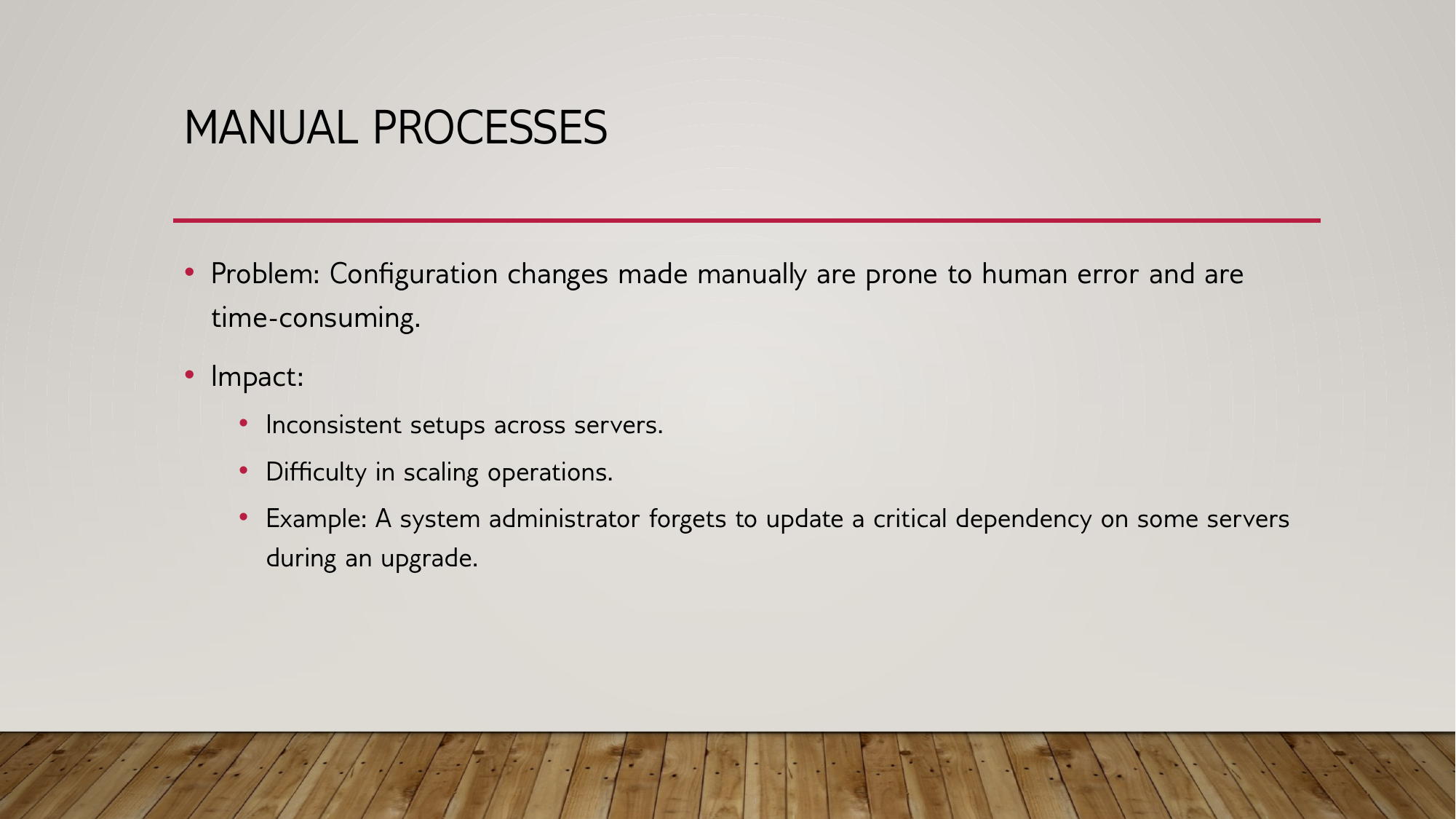

# Manual Processes
Problem: Configuration changes made manually are prone to human error and are time-consuming.
Impact:
Inconsistent setups across servers.
Difficulty in scaling operations.
Example: A system administrator forgets to update a critical dependency on some servers during an upgrade.